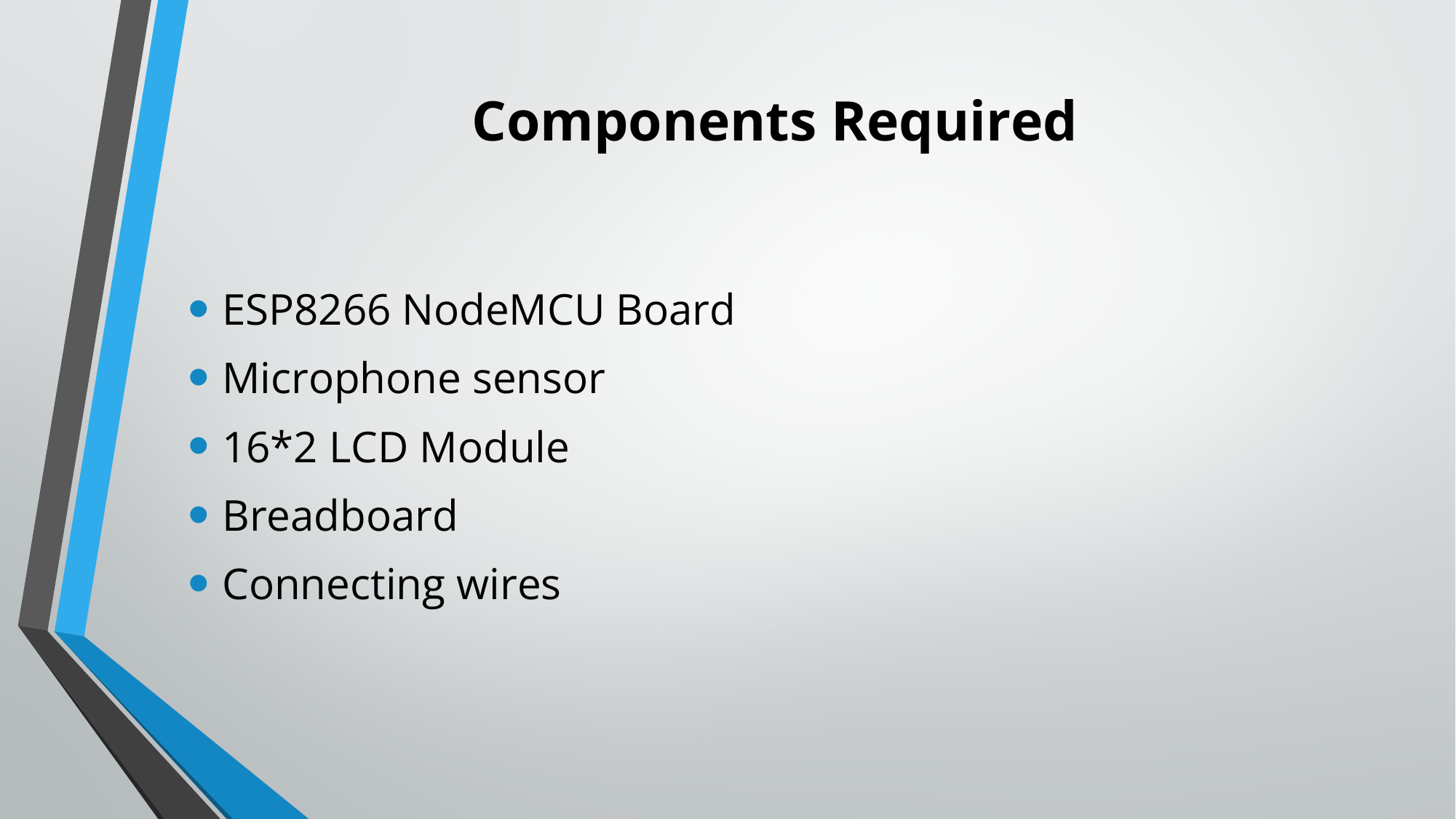

# Components Required
ESP8266 NodeMCU Board
Microphone sensor
16*2 LCD Module
Breadboard
Connecting wires